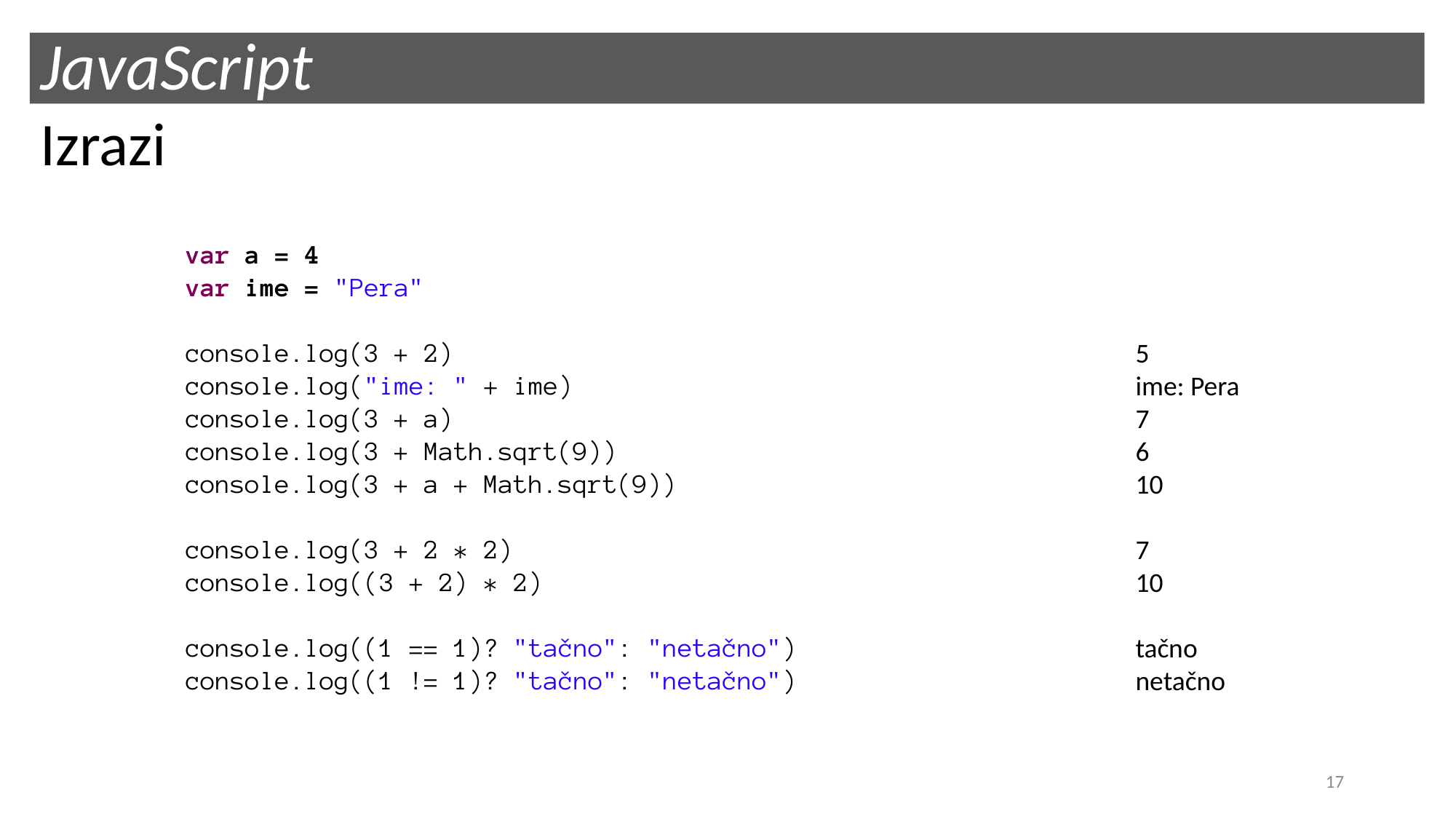

# JavaScript
Izrazi
var a = 4
var ime = "Pera"

console.log(3 + 2)
console.log("ime: " + ime)
console.log(3 + a)
console.log(3 + Math.sqrt(9))
console.log(3 + a + Math.sqrt(9))

console.log(3 + 2 * 2)
console.log((3 + 2) * 2)

console.log((1 == 1)? "tačno": "netačno")
console.log((1 != 1)? "tačno": "netačno")
5
ime: Pera
7
6
10

7
10

tačno
netačno
17